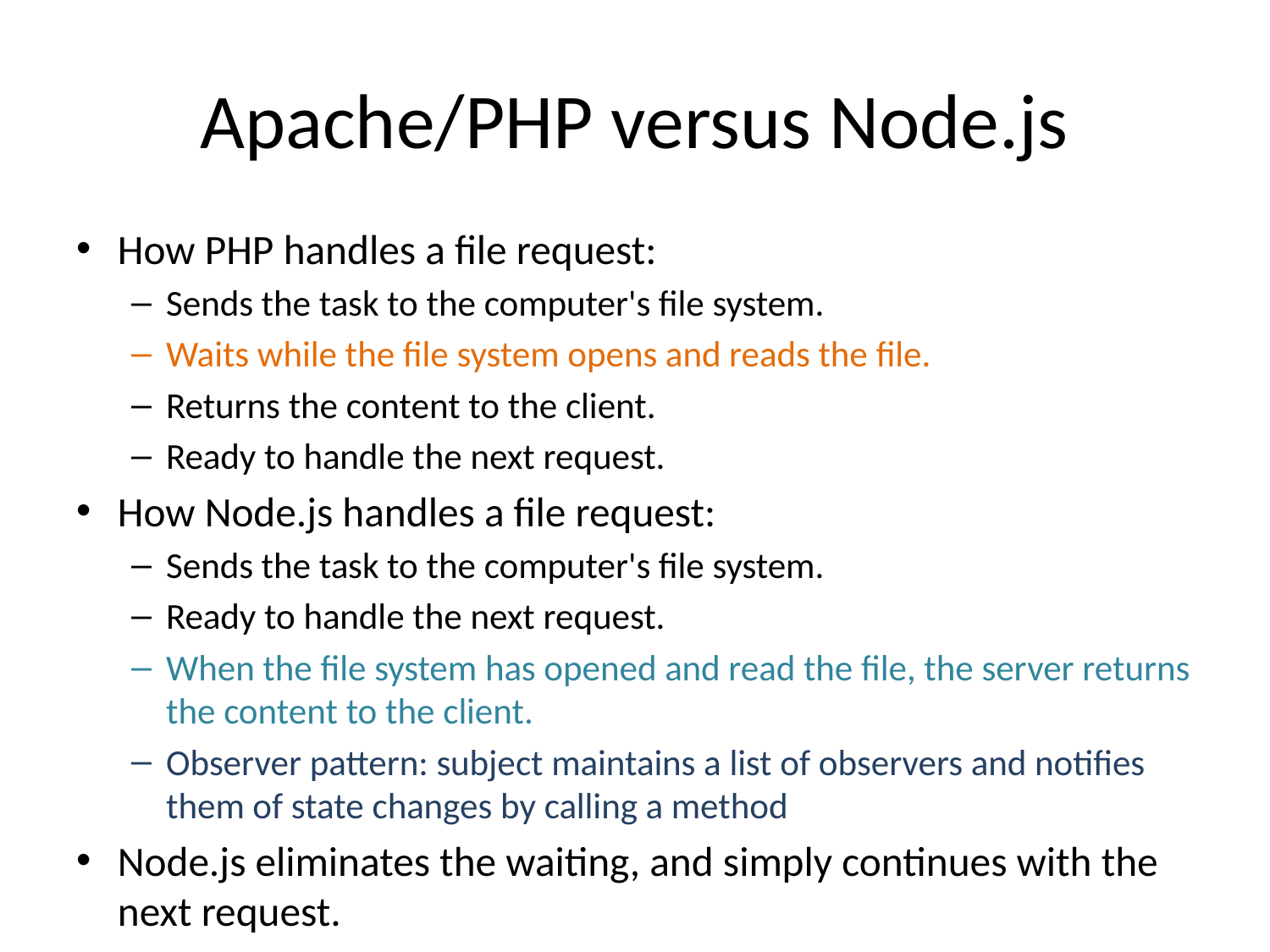

# Apache/PHP versus Node.js
How PHP handles a file request:
Sends the task to the computer's file system.
Waits while the file system opens and reads the file.
Returns the content to the client.
Ready to handle the next request.
How Node.js handles a file request:
Sends the task to the computer's file system.
Ready to handle the next request.
When the file system has opened and read the file, the server returns the content to the client.
Observer pattern: subject maintains a list of observers and notifies them of state changes by calling a method
Node.js eliminates the waiting, and simply continues with the next request.